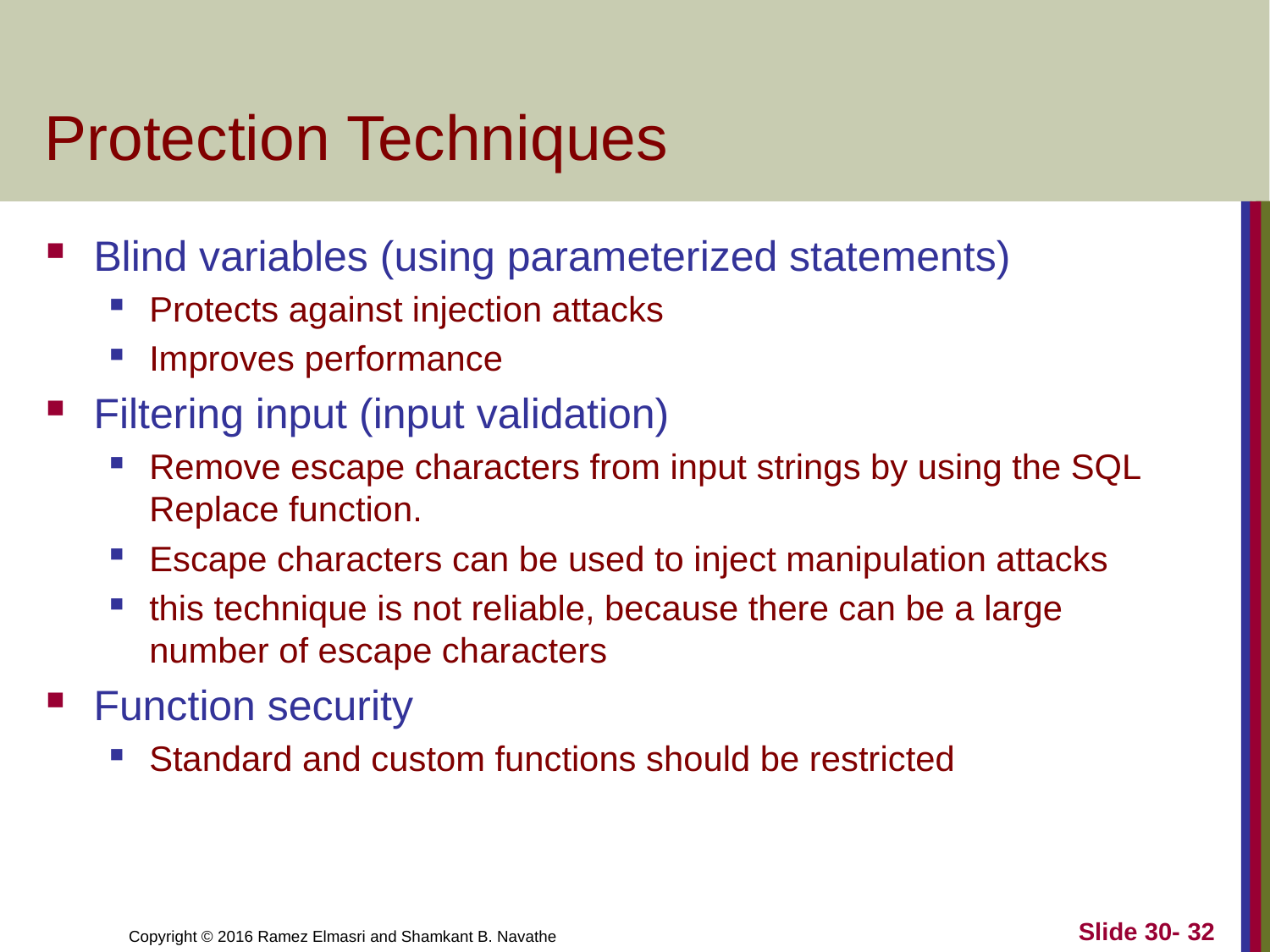

# Protection Techniques
Blind variables (using parameterized statements)
Protects against injection attacks
Improves performance
Filtering input (input validation)
Remove escape characters from input strings by using the SQL Replace function.
Escape characters can be used to inject manipulation attacks
this technique is not reliable, because there can be a large number of escape characters
Function security
Standard and custom functions should be restricted
Slide 30- 32